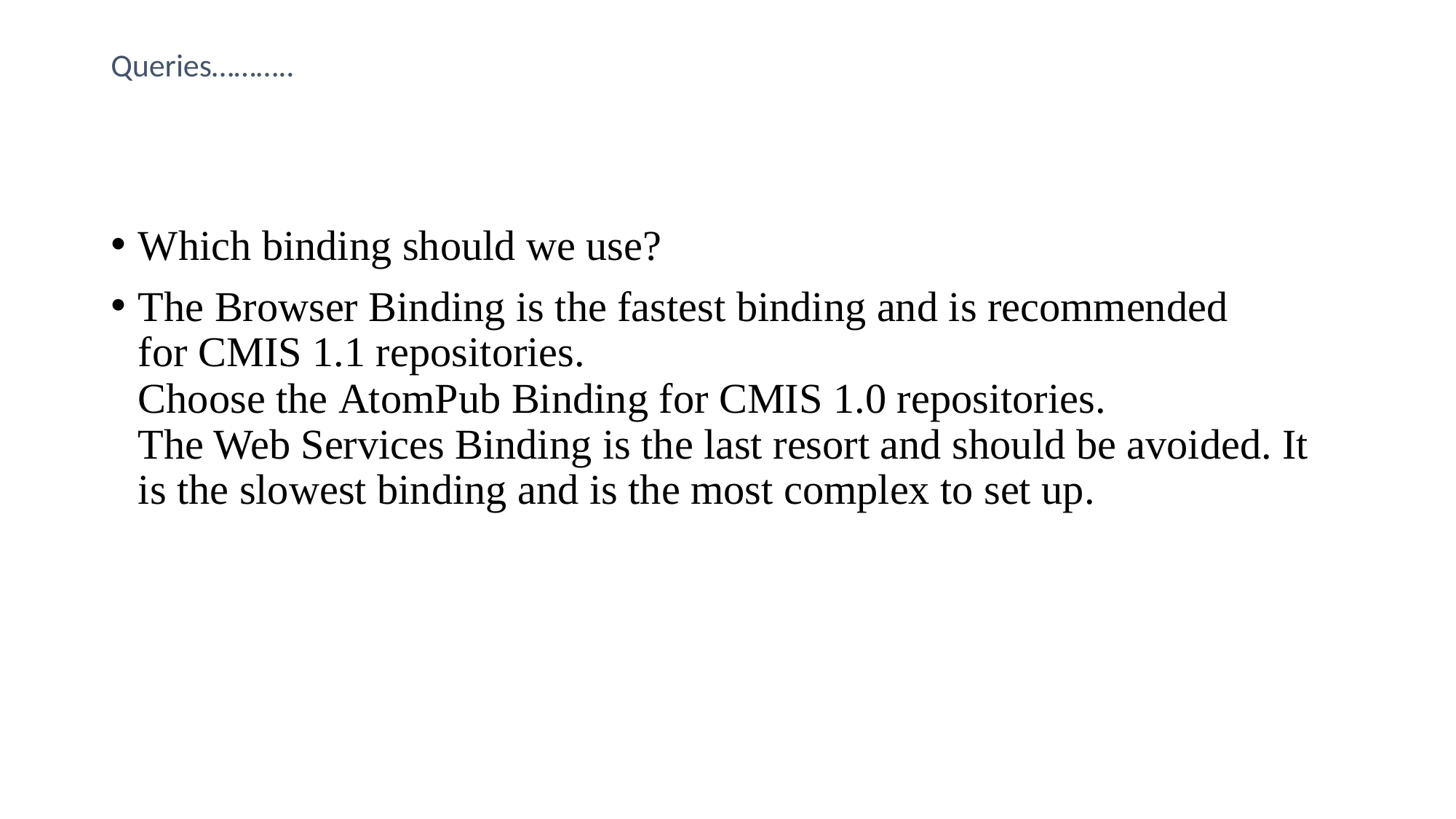

# Queries………..
Which binding should we use?
The Browser Binding is the fastest binding and is recommended for CMIS 1.1 repositories.
Choose the AtomPub Binding for CMIS 1.0 repositories.
The Web Services Binding is the last resort and should be avoided. It is the slowest binding and is the most complex to set up.